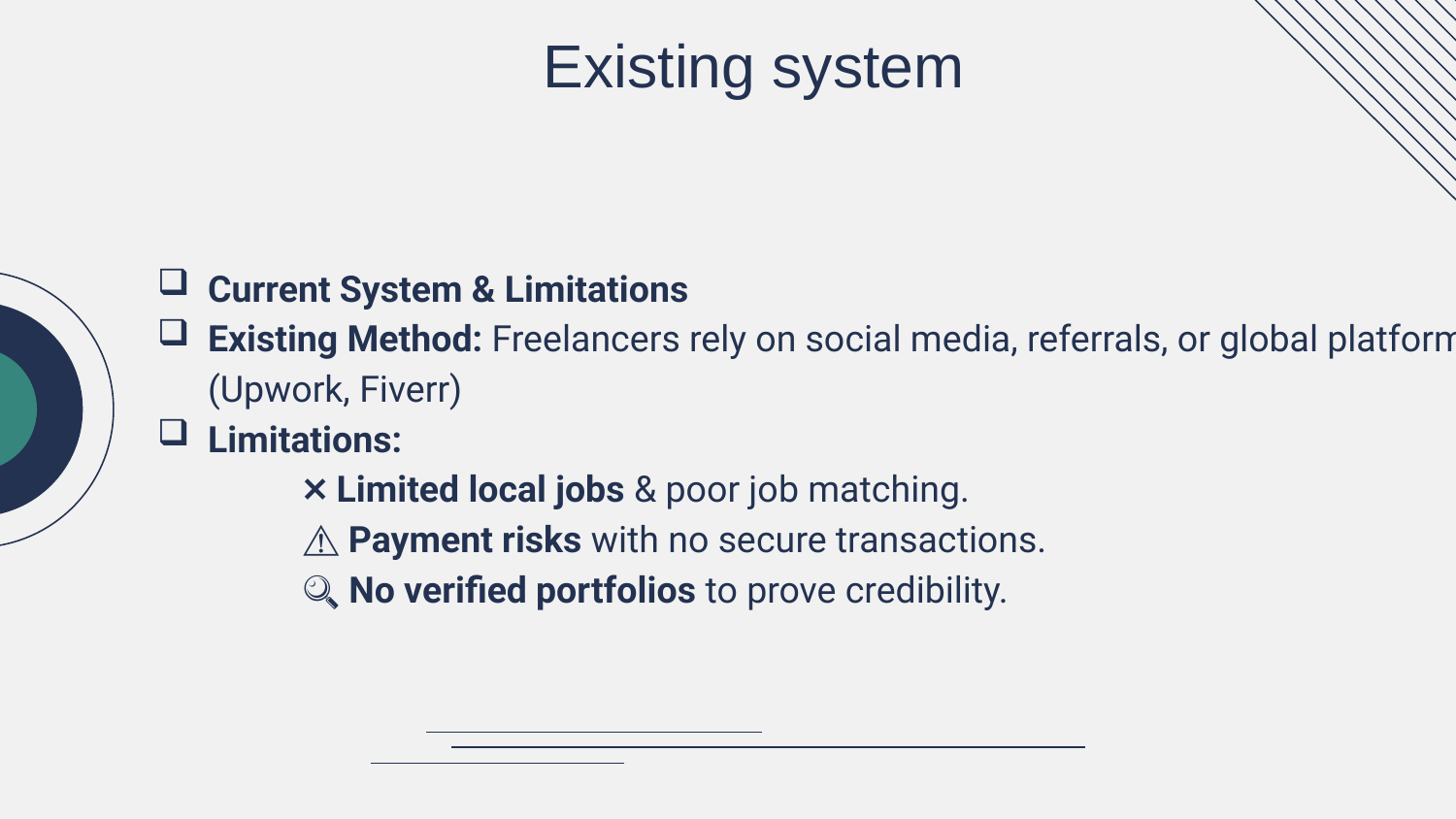

# Existing system
Current System & Limitations
Existing Method: Freelancers rely on social media, referrals, or global platforms (Upwork, Fiverr)
Limitations:
      	❌ Limited local jobs & poor job matching.
	⚠️ Payment risks with no secure transactions.
	🔍 No verified portfolios to prove credibility.